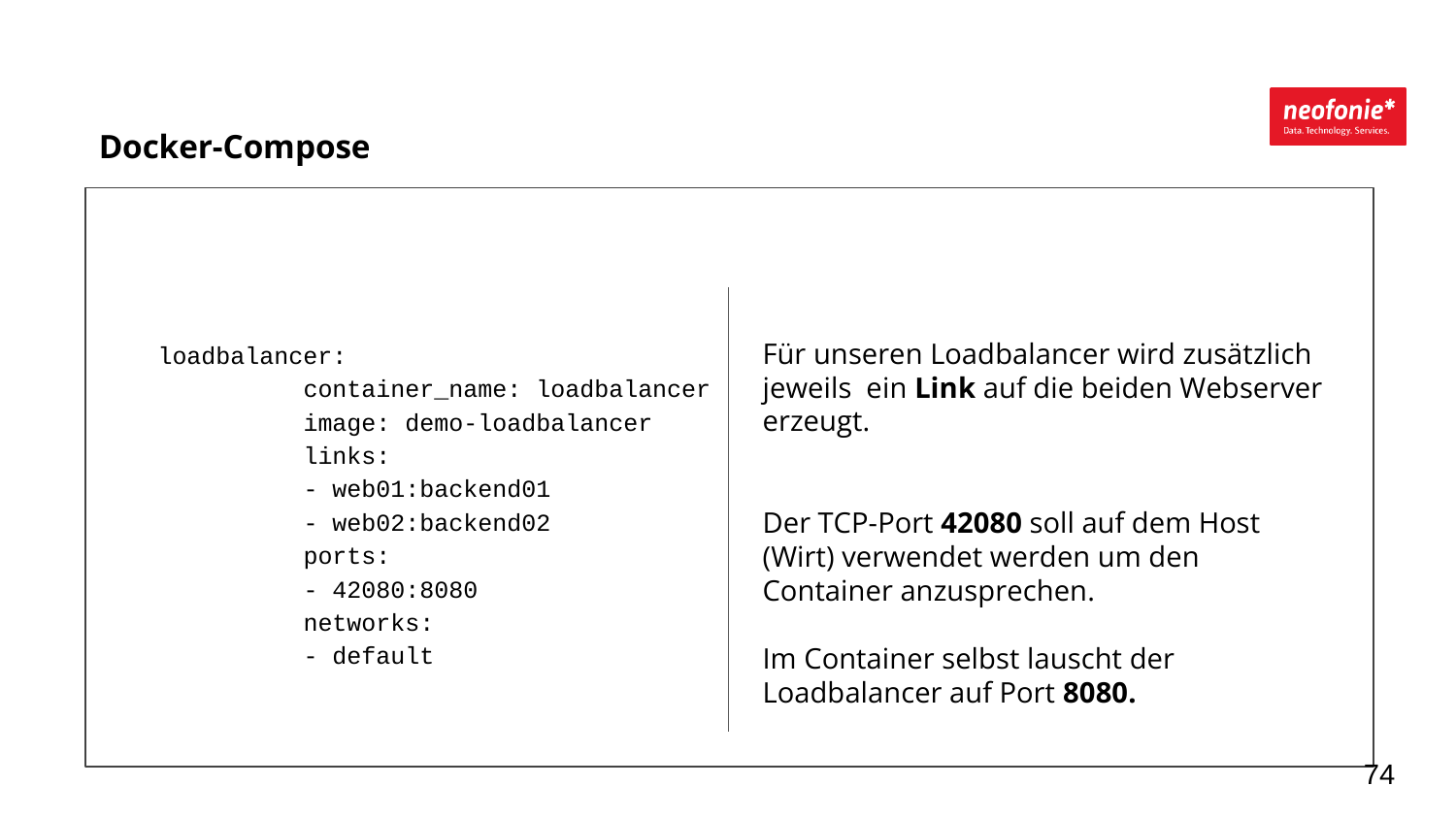

Docker-Compose

loadbalancer:
    	container_name: loadbalancer
    	image: demo-loadbalancer
    	links:
    	- web01:backend01
    	- web02:backend02
    	ports:
    	- 42080:8080
    	networks:
        	- default
Für unseren Loadbalancer wird zusätzlich jeweils  ein Link auf die beiden Webserver erzeugt.

Der TCP-Port 42080 soll auf dem Host (Wirt) verwendet werden um den Container anzusprechen.

Im Container selbst lauscht der Loadbalancer auf Port 8080.
74